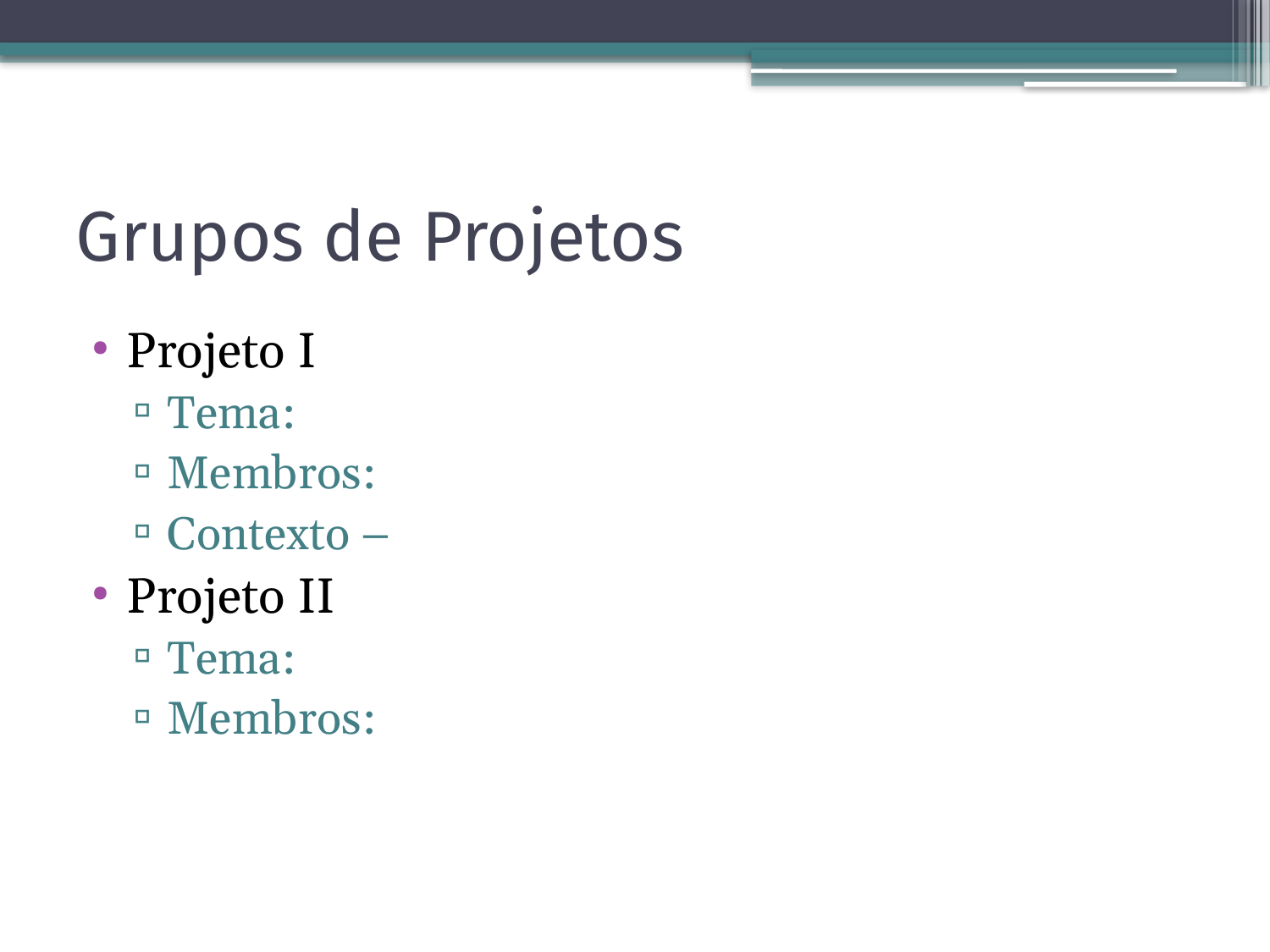

# Grupos de Projetos
Projeto I
Tema:
Membros:
Contexto –
Projeto II
Tema:
Membros: